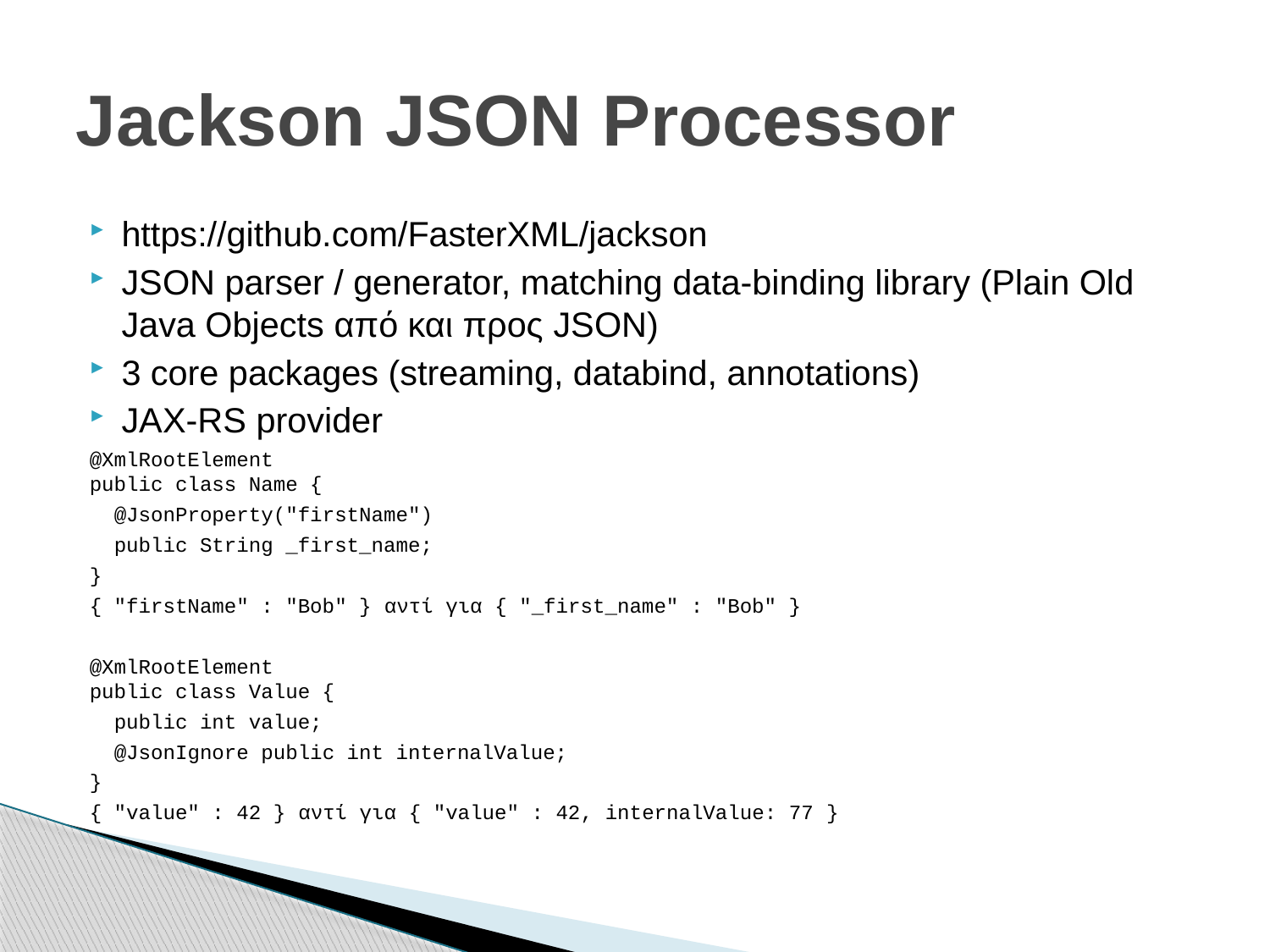

# Jackson JSON Processor
https://github.com/FasterXML/jackson
JSON parser / generator, matching data-binding library (Plain Old Java Objects από και προς JSON)
3 core packages (streaming, databind, annotations)
JAX-RS provider
@XmlRootElement
public class Name {
  @JsonProperty("firstName")
  public String _first_name;
}
{ "firstName" : "Bob" } αντί για { "_first_name" : "Bob" }

@XmlRootElement
public class Value {
  public int value;
  @JsonIgnore public int internalValue;
}
{ "value" : 42 } αντί για { "value" : 42, internalValue: 77 }